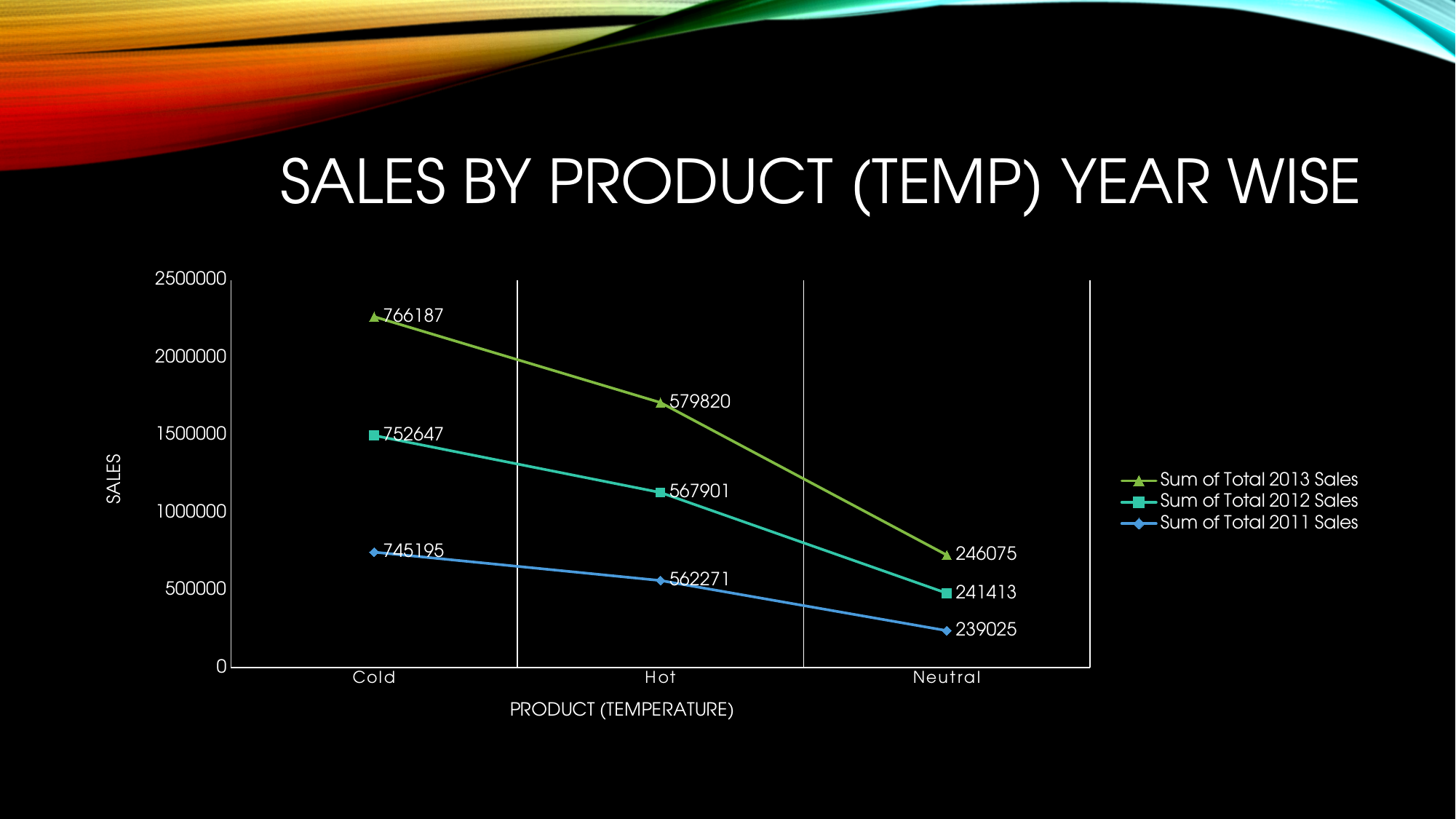

# SALES BY PRODUCT (TEMP) YEAR WISE

### Chart

| Category | Sum of Total 2011 Sales | Sum of Total 2012 Sales | Sum of Total 2013 Sales |
|---|---|---|---|
| Cold | 745195.0 | 752647.0 | 766187.0 |
| Hot | 562271.0 | 567901.0 | 579820.0 |
| Neutral | 239025.0 | 241413.0 | 246075.0 |